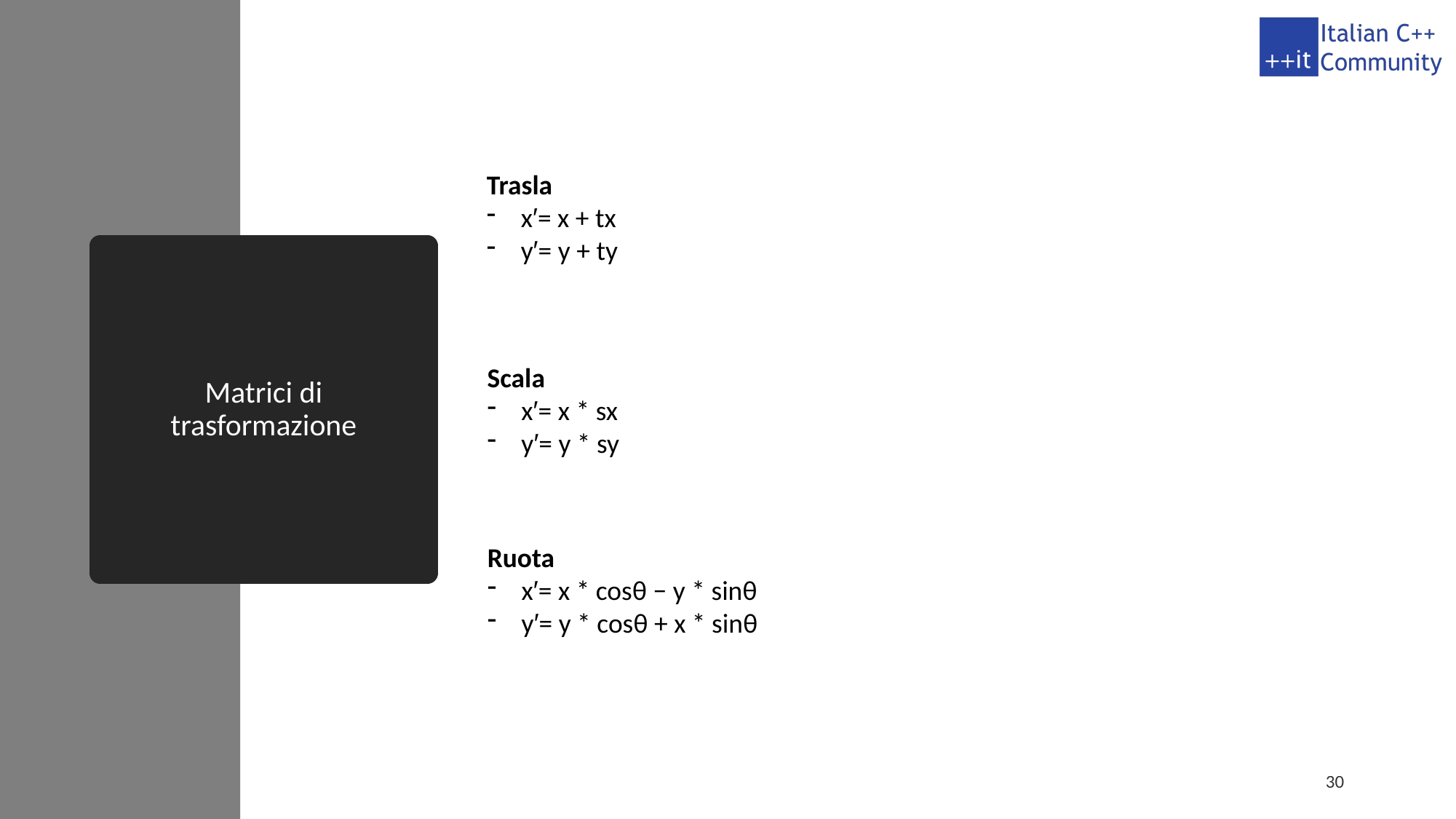

Trasla
x′= x + tx
y′= y + ty
# Matrici di trasformazione
Scala
x′= x * sx
y′= y * sy
Ruota
x′= x * cosθ − y * sinθ
y′= y * cosθ + x * sinθ
30